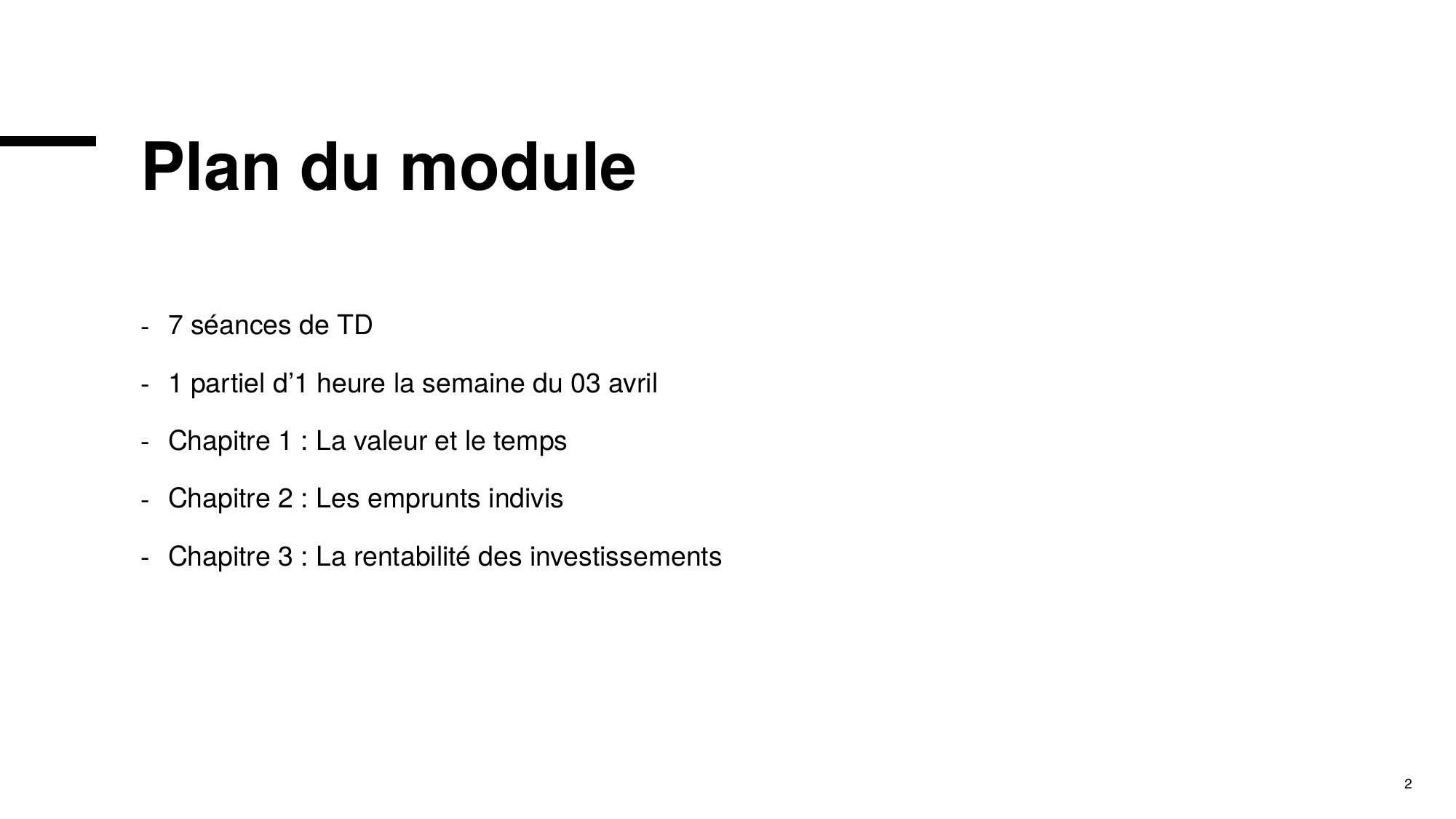

# Plan du module
7 séances de TD
1 partiel d’1 heure la semaine du 03 avril
Chapitre 1 : La valeur et le temps
Chapitre 2 : Les emprunts indivis
Chapitre 3 : La rentabilité des investissements
2